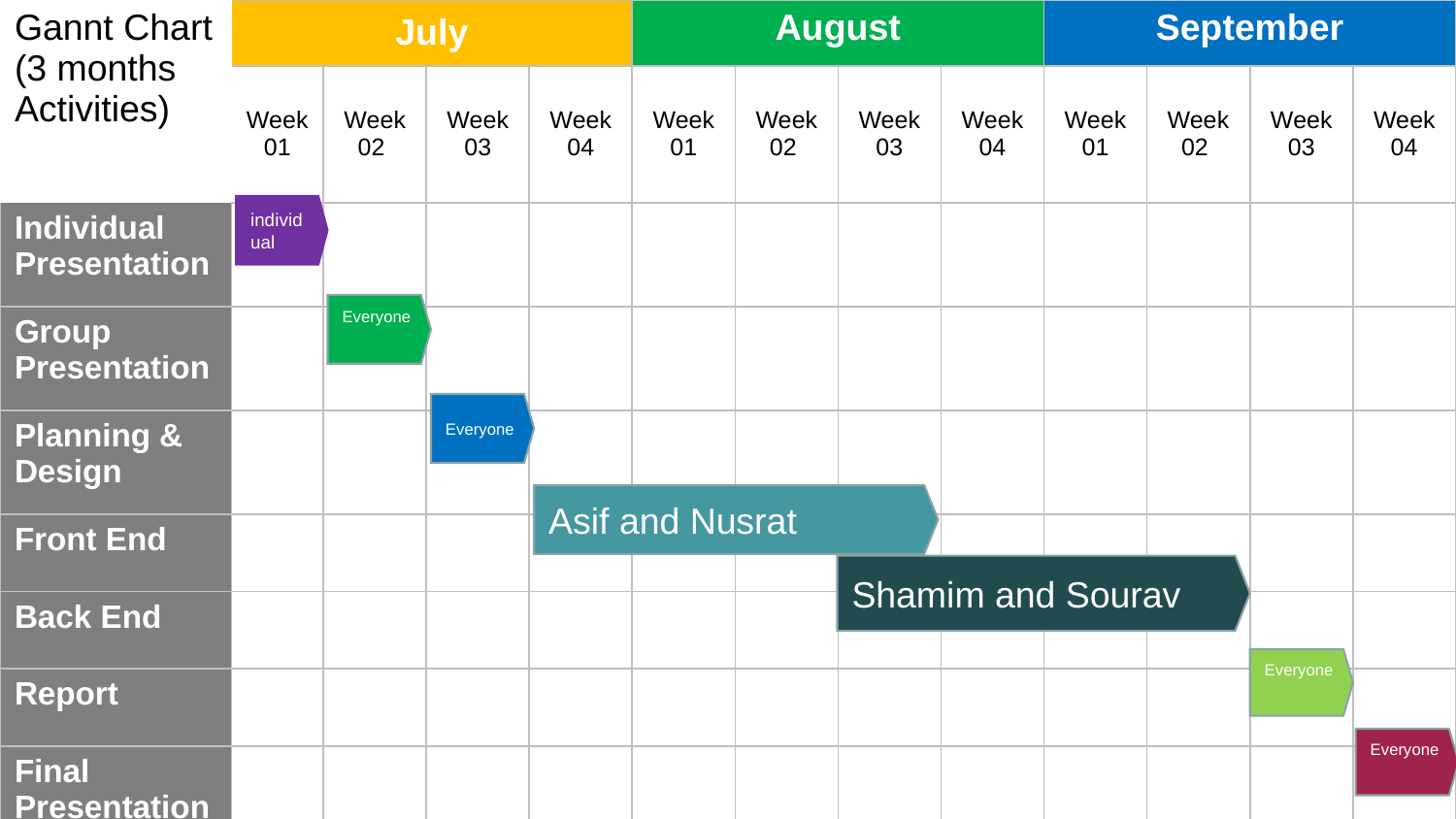

| Gannt Chart (3 months Activities) | July |  |  |  | August |  |  |  | September |  |  |  |
| --- | --- | --- | --- | --- | --- | --- | --- | --- | --- | --- | --- | --- |
|  | Week 01 | Week 02 | Week 03 | Week 04 | Week 01 | Week 02 | Week 03 | Week 04 | Week 01 | Week 02 | Week 03 | Week 04 |
| Individual Presentation |  |  |  |  |  |  |  |  |  |  |  |  |
| Group Presentation |  |  |  |  |  |  |  |  |  |  |  |  |
| Planning & Design |  |  |  |  |  |  |  |  |  |  |  |  |
| Front End |  |  |  |  |  |  |  |  |  |  |  |  |
| Back End |  |  |  |  |  |  |  |  |  |  |  |  |
| Report |  |  |  |  |  |  |  |  |  |  |  |  |
| Final Presentation |  |  |  |  |  |  |  |  |  |  |  |  |
individual
Everyone

Everyone
Asif and Nusrat
Shamim and Sourav
Everyone

Everyone

Everyone